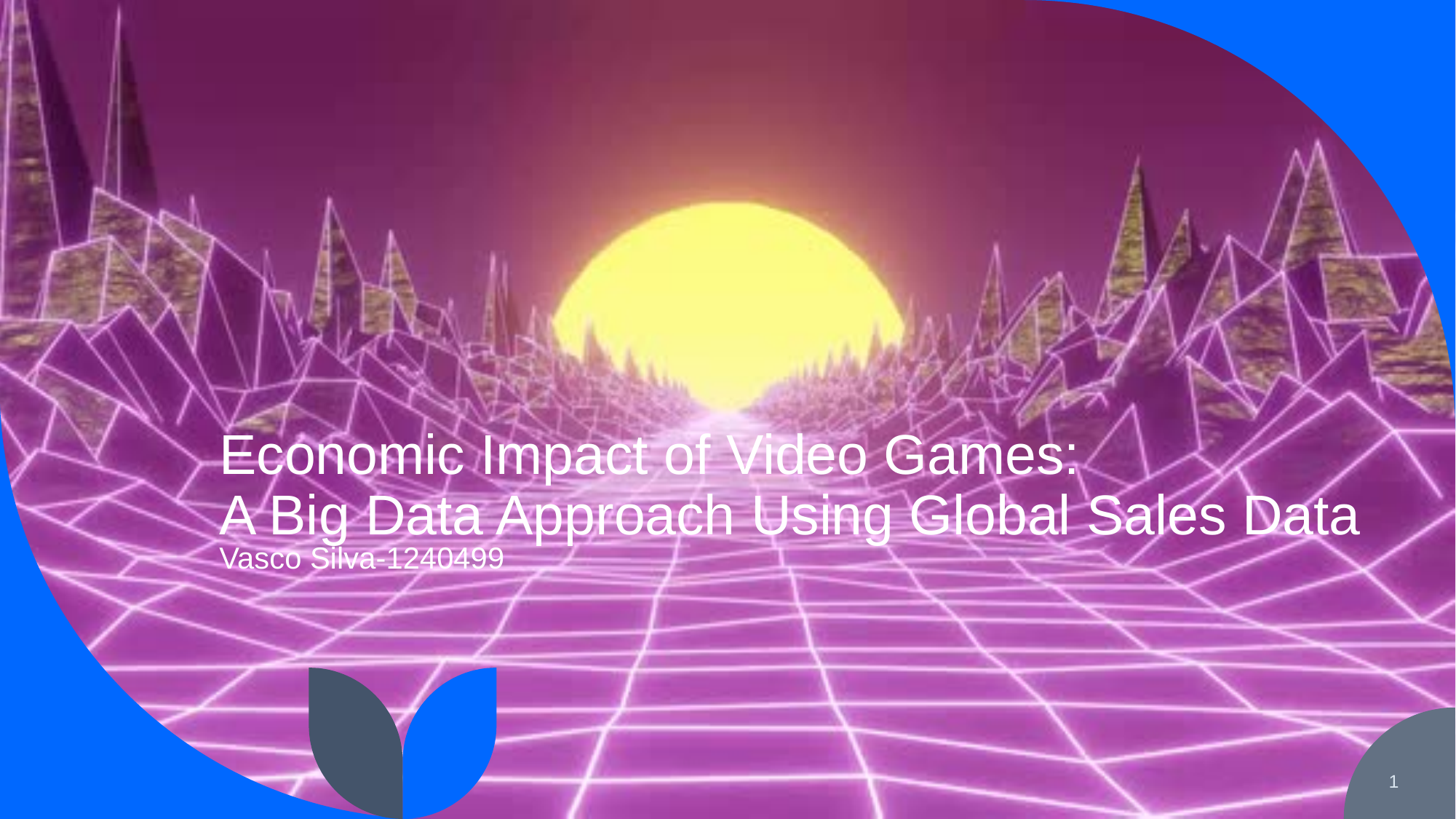

# Economic Impact of Video Games:
A Big Data Approach Using Global Sales Data
Vasco Silva-1240499
1